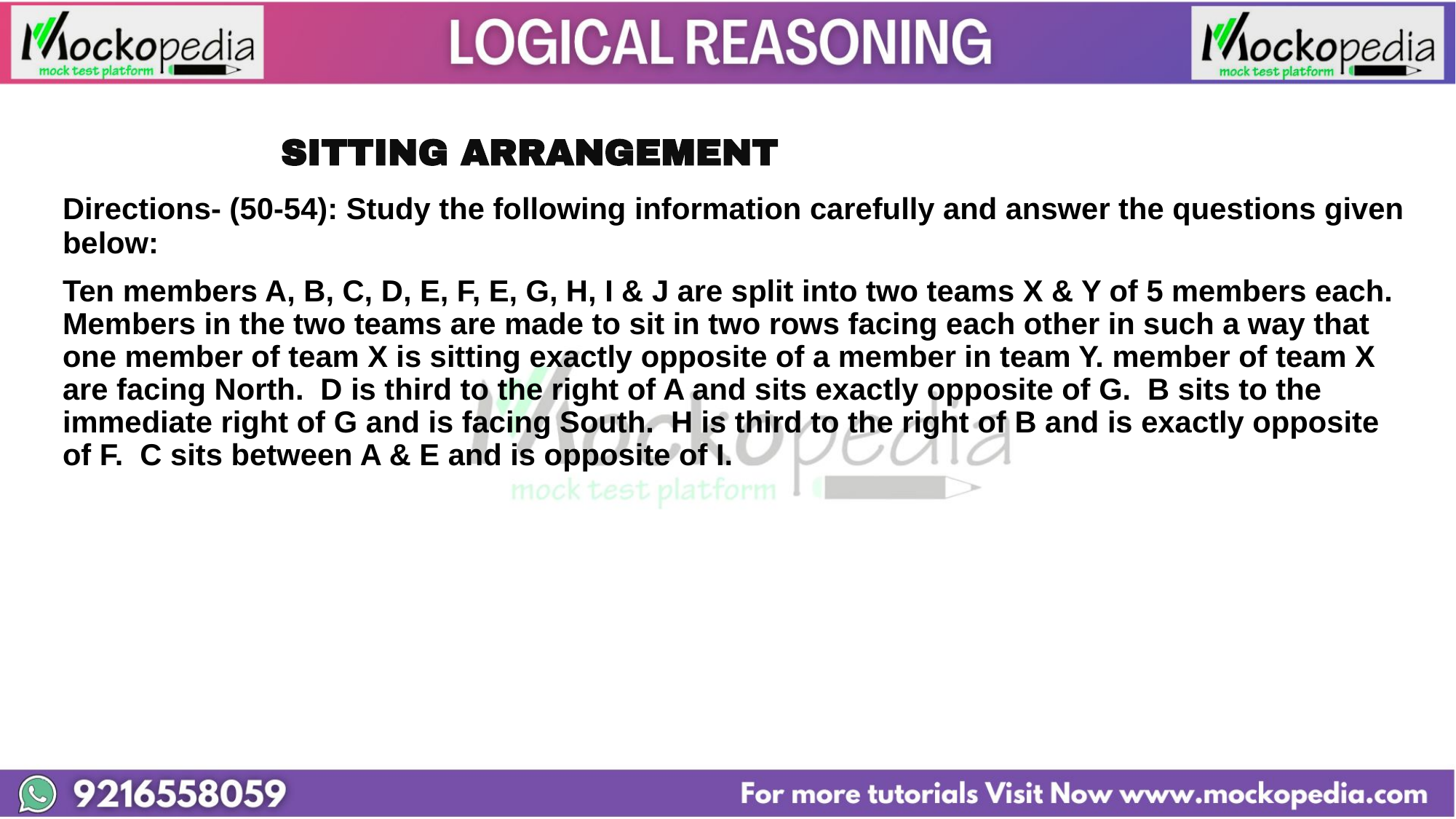

SITTING ARRANGEMENT
	Directions- (50-54): Study the following information carefully and answer the questions given below:
	Ten members A, B, C, D, E, F, E, G, H, I & J are split into two teams X & Y of 5 members each. Members in the two teams are made to sit in two rows facing each other in such a way that one member of team X is sitting exactly opposite of a member in team Y. member of team X are facing North.  D is third to the right of A and sits exactly opposite of G.  B sits to the immediate right of G and is facing South.  H is third to the right of B and is exactly opposite of F.  C sits between A & E and is opposite of I.